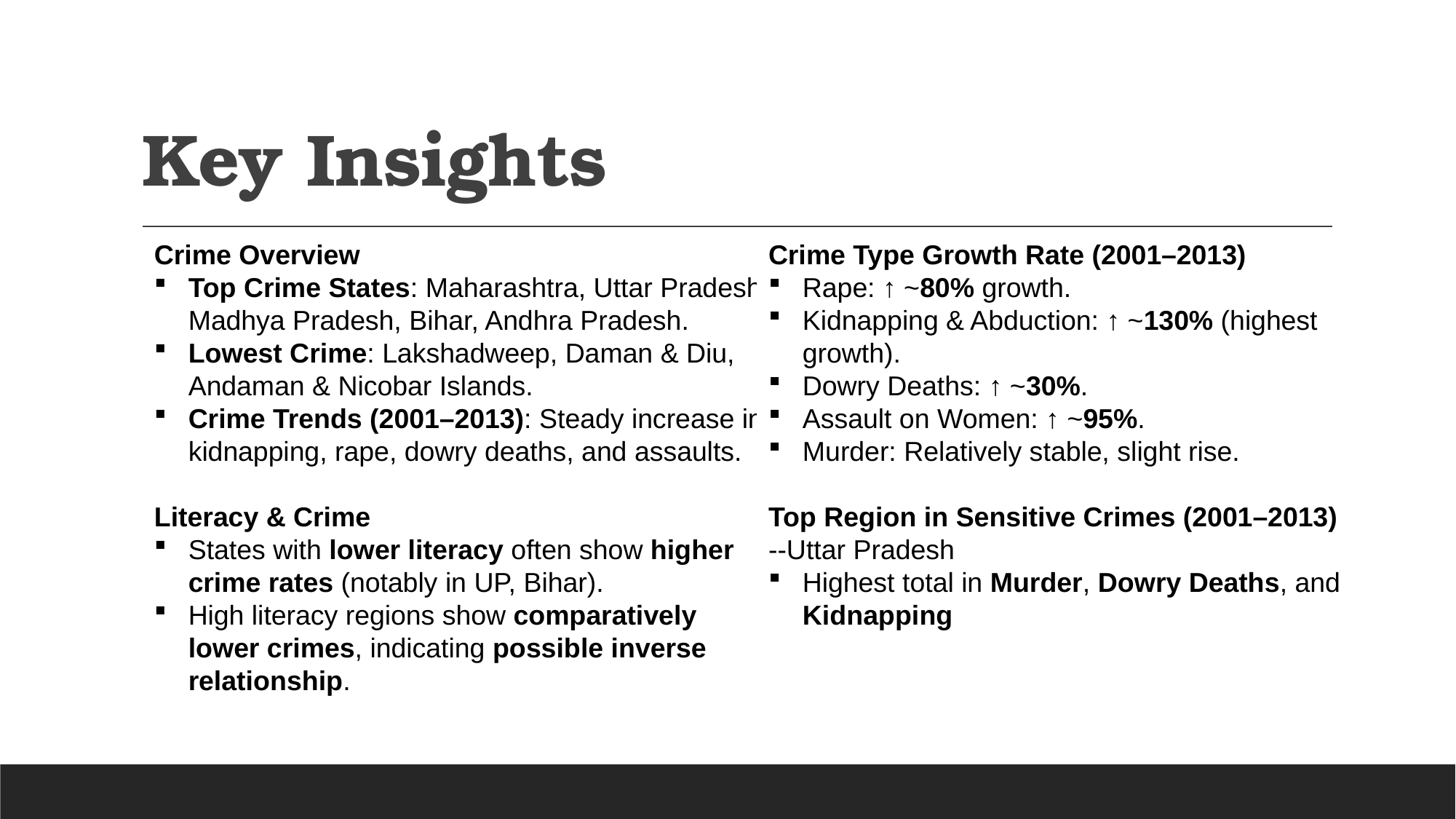

# Key Insights
Crime Overview
Top Crime States: Maharashtra, Uttar Pradesh, Madhya Pradesh, Bihar, Andhra Pradesh.
Lowest Crime: Lakshadweep, Daman & Diu, Andaman & Nicobar Islands.
Crime Trends (2001–2013): Steady increase in kidnapping, rape, dowry deaths, and assaults.

Literacy & Crime
States with lower literacy often show higher crime rates (notably in UP, Bihar).
High literacy regions show comparatively lower crimes, indicating possible inverse relationship.

Crime Type Growth Rate (2001–2013)
Rape: ↑ ~80% growth.
Kidnapping & Abduction: ↑ ~130% (highest growth).
Dowry Deaths: ↑ ~30%.
Assault on Women: ↑ ~95%.
Murder: Relatively stable, slight rise.

Top Region in Sensitive Crimes (2001–2013)
--Uttar Pradesh
Highest total in Murder, Dowry Deaths, and Kidnapping